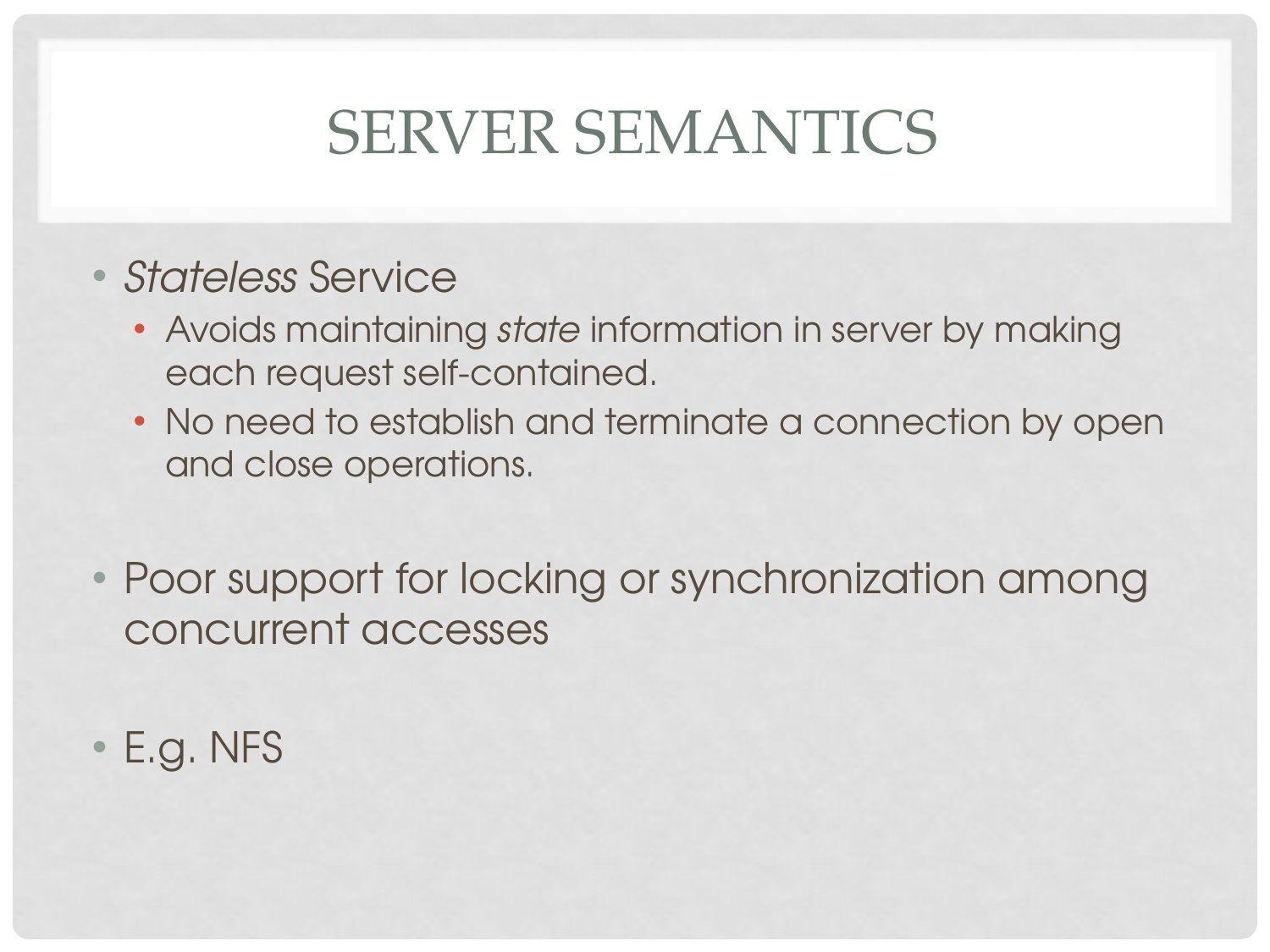

# SERVER SEMANTICS
Stateless Service
Avoids maintaining state information in server by making each request self-contained.
No need to establish and terminate a connection by open and close operations.

Poor support for locking or synchronization among concurrent accesses

E.g. NFS